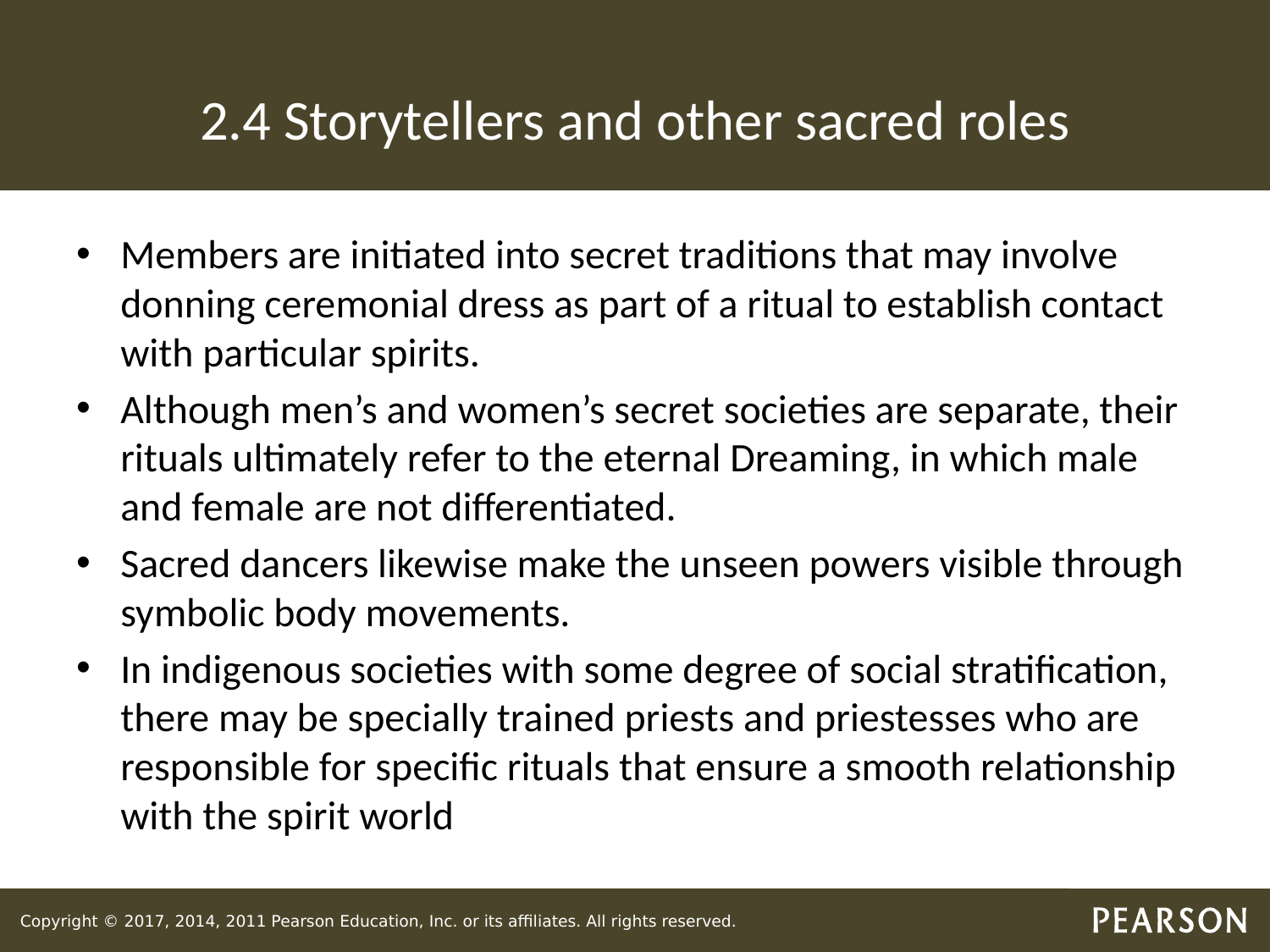

# 2.4 Storytellers and other sacred roles
Members are initiated into secret traditions that may involve donning ceremonial dress as part of a ritual to establish contact with particular spirits.
Although men’s and women’s secret societies are separate, their rituals ultimately refer to the eternal Dreaming, in which male and female are not differentiated.
Sacred dancers likewise make the unseen powers visible through symbolic body movements.
In indigenous societies with some degree of social stratification, there may be specially trained priests and priestesses who are responsible for specific rituals that ensure a smooth relationship with the spirit world